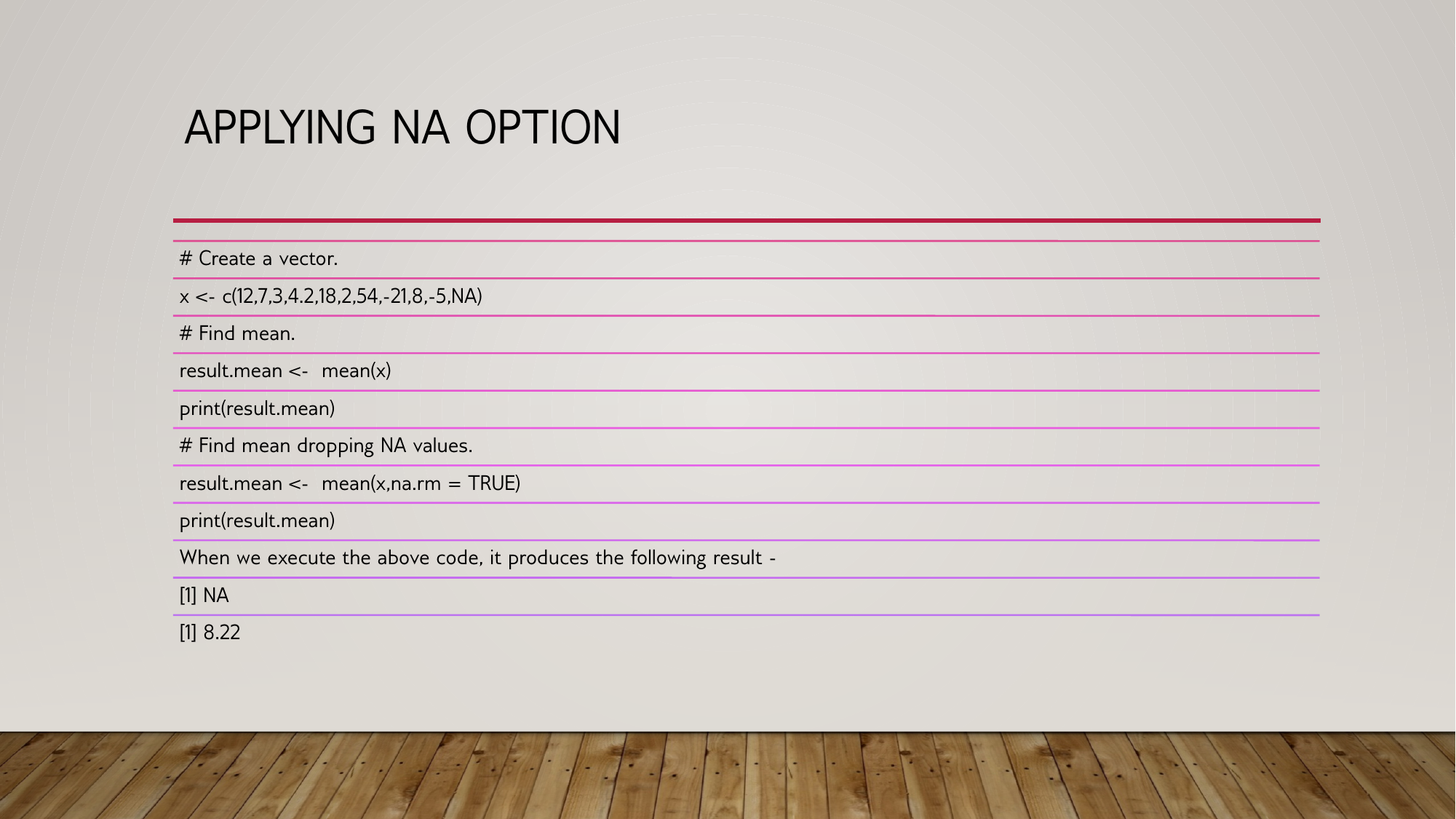

# Applying NA Option
# Create a vector.
x <- c(12,7,3,4.2,18,2,54,-21,8,-5,NA)
# Find mean.
result.mean <-  mean(x)
print(result.mean)
# Find mean dropping NA values.
result.mean <-  mean(x,na.rm = TRUE)
print(result.mean)
When we execute the above code, it produces the following result −
[1] NA
[1] 8.22